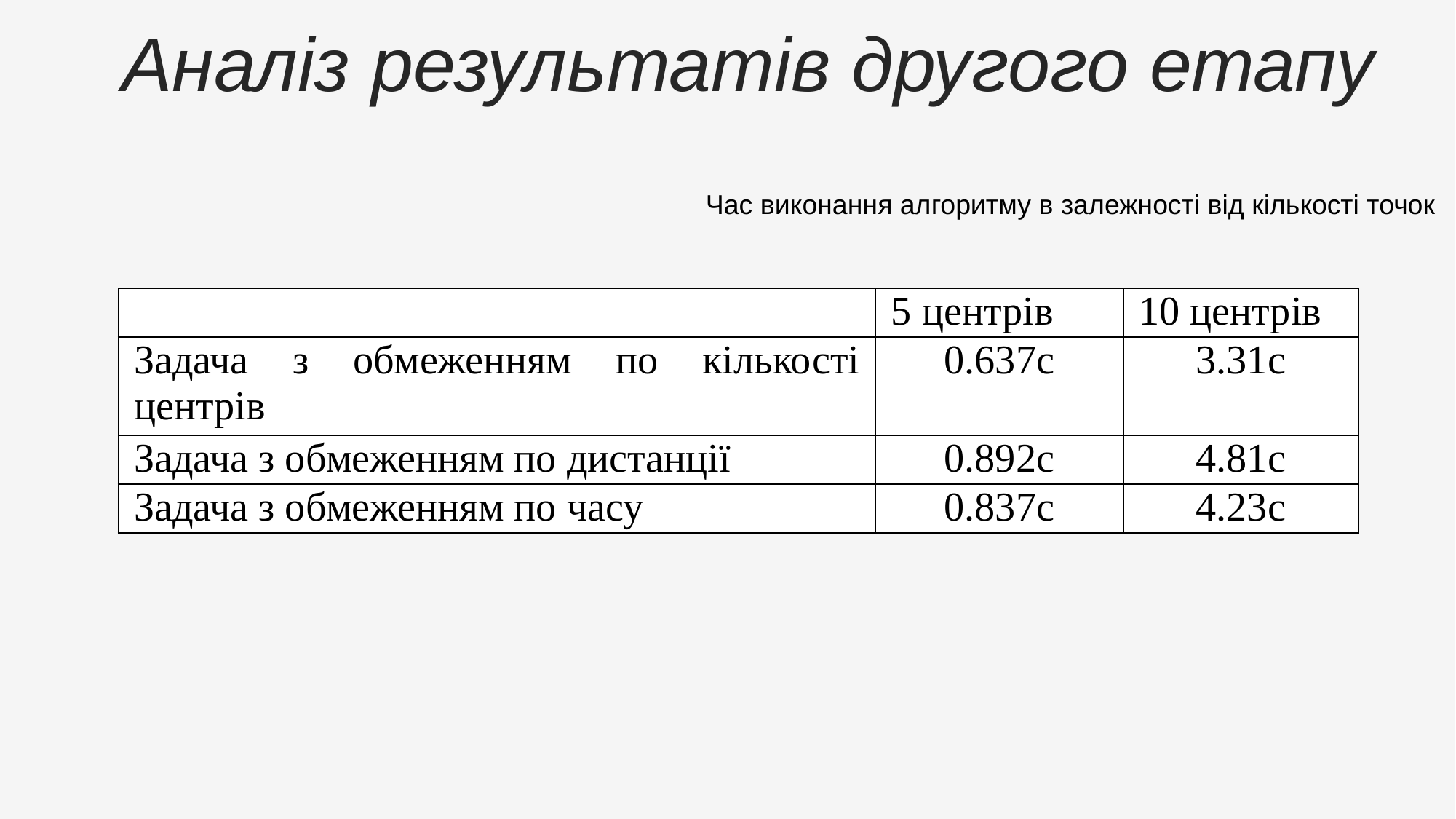

# Аналіз результатів другого етапу
Час виконання алгоритму в залежності від кількості точок
|  | 5 центрів | 10 центрів |
| --- | --- | --- |
| Задача з обмеженням по кількості центрів | 0.637с | 3.31с |
| Задача з обмеженням по дистанції | 0.892с | 4.81с |
| Задача з обмеженням по часу | 0.837с | 4.23с |